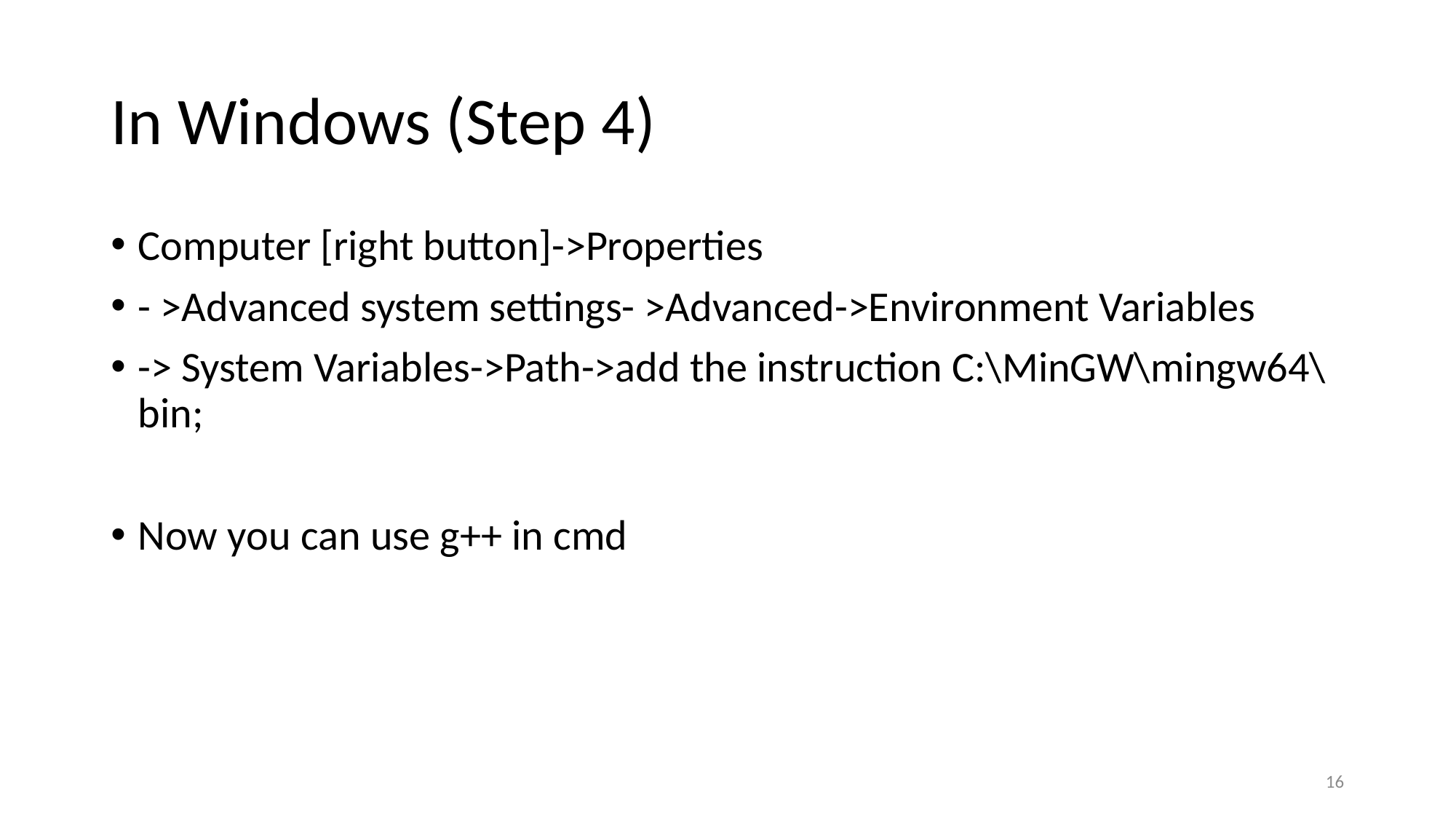

# In Windows (Step 4)
Computer [right button]->Properties
- >Advanced system settings- >Advanced->Environment Variables
-> System Variables->Path->add the instruction C:\MinGW\mingw64\bin;

Now you can use g++ in cmd

16